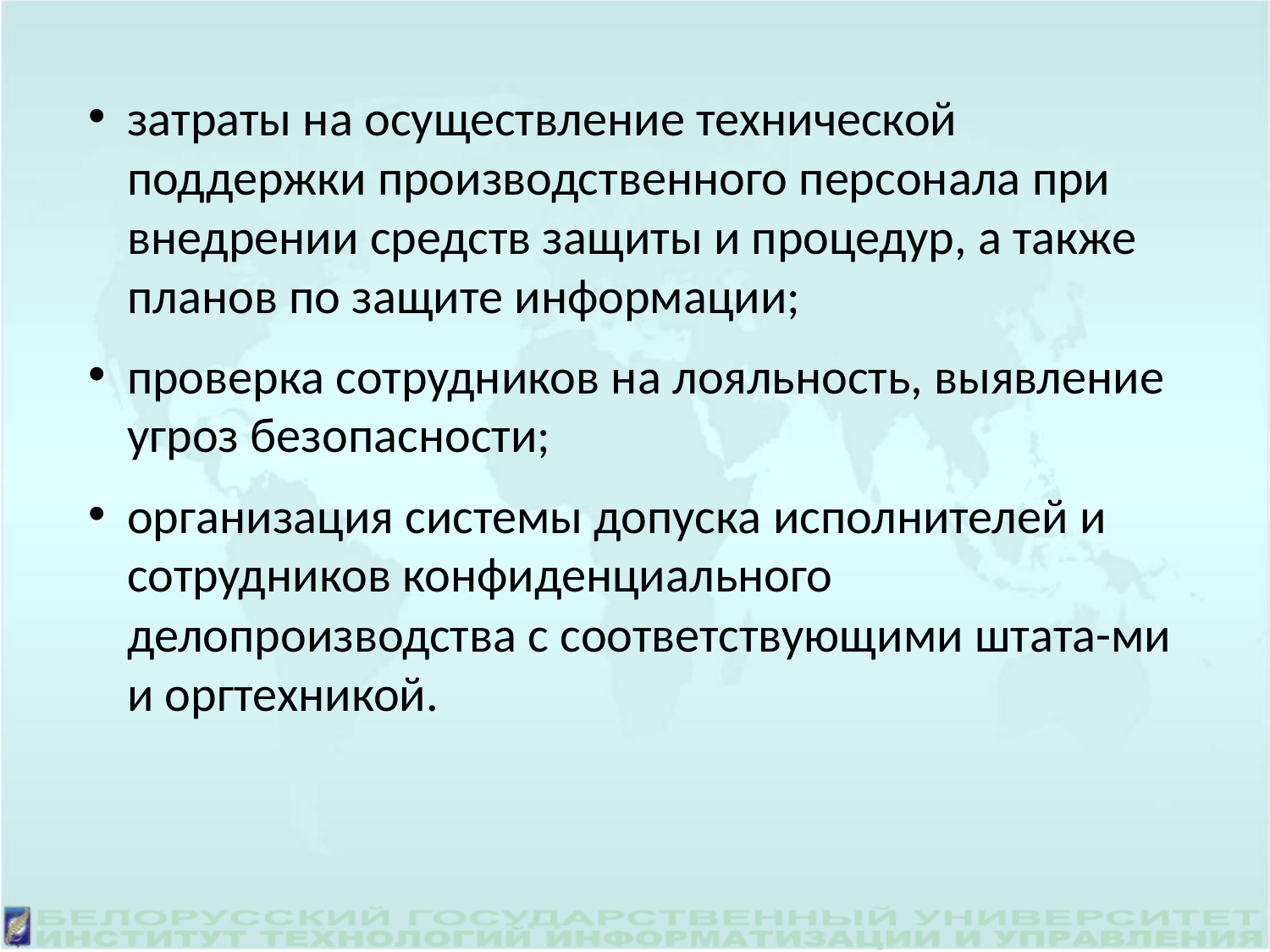

затраты на осуществление технической поддержки производственного персонала при внедрении средств защиты и процедур, а также планов по защите информации;
проверка сотрудников на лояльность, выявление угроз безопасности;
организация системы допуска исполнителей и сотрудников конфиденциального делопроизводства с соответствующими штата-ми и оргтехникой.